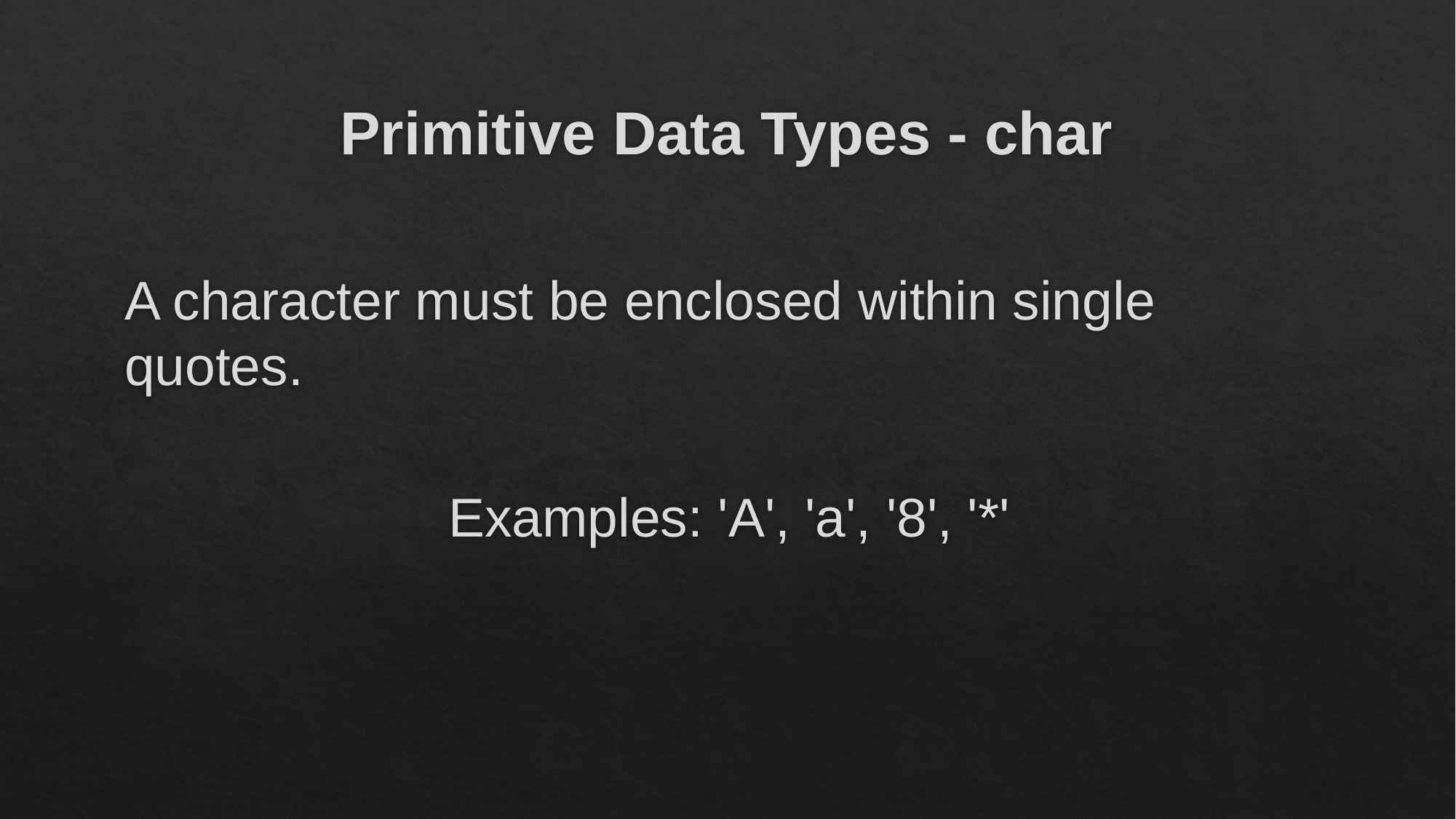

# Primitive Data Types - char
A character must be enclosed within single quotes.
Examples: 'A', 'a', '8', '*'